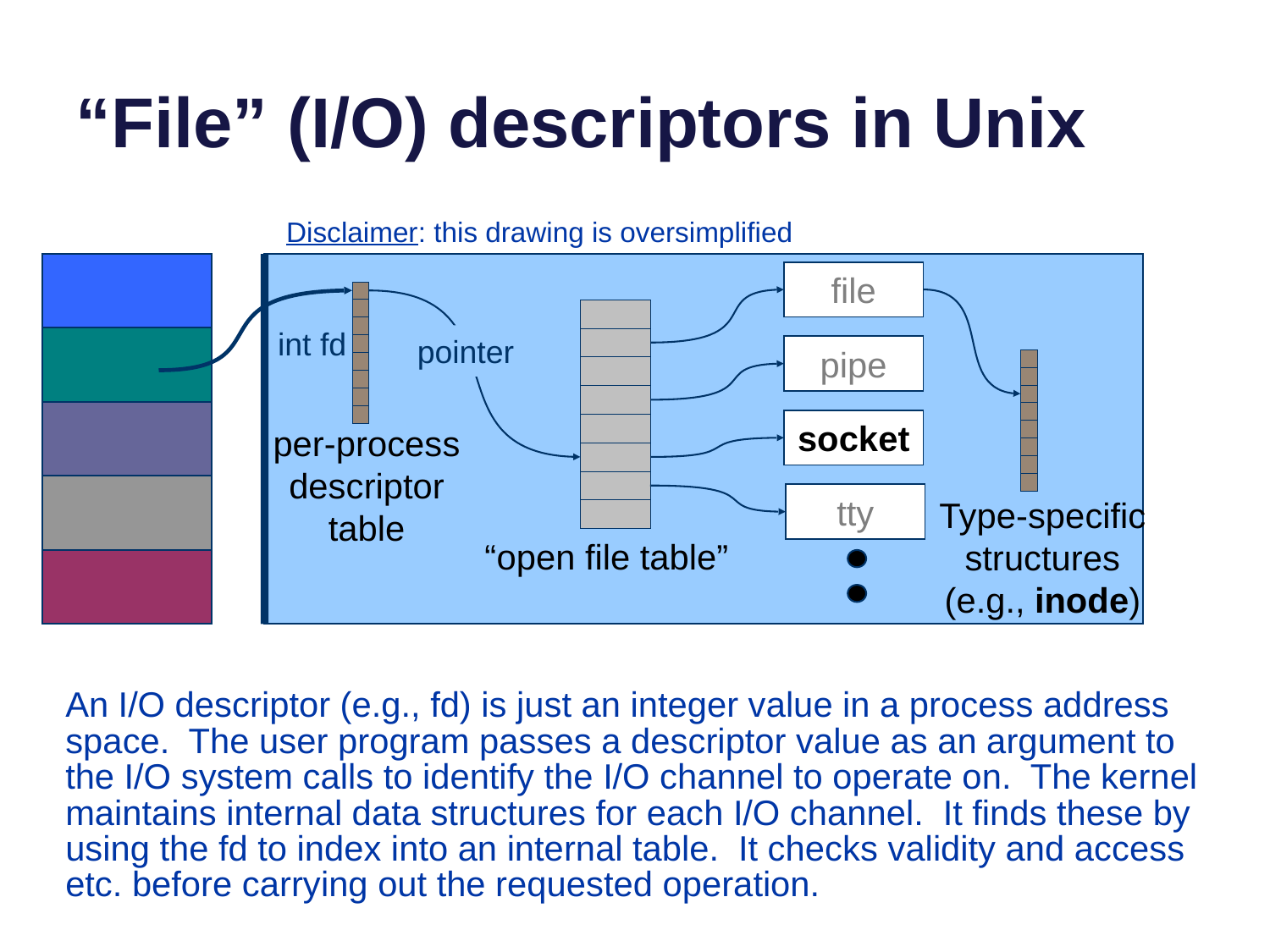

# “File” (I/O) descriptors in Unix
user space
kernel space
Disclaimer: this drawing is oversimplified

file

int fd
pointer
pipe

socket
per-process
descriptor
table
tty
Type-specific structures (e.g., inode)
“open file table”

An I/O descriptor (e.g., fd) is just an integer value in a process address space.  The user program passes a descriptor value as an argument to the I/O system calls to identify the I/O channel to operate on.  The kernel maintains internal data structures for each I/O channel.  It finds these by using the fd to index into an internal table.  It checks validity and access etc. before carrying out the requested operation.